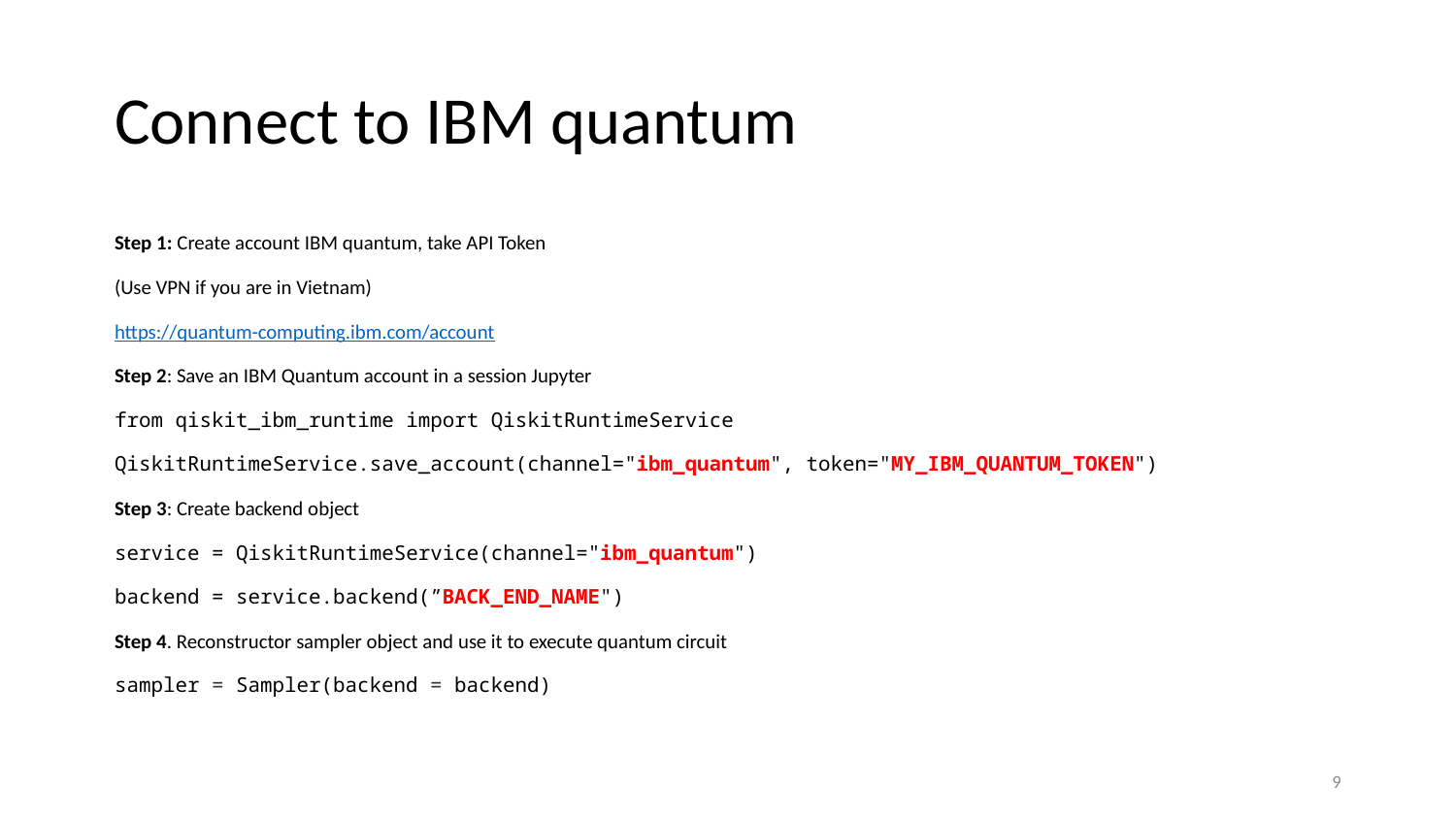

# Connect to IBM quantum
Step 1: Create account IBM quantum, take API Token
(Use VPN if you are in Vietnam)
https://quantum-computing.ibm.com/account
Step 2: Save an IBM Quantum account in a session Jupyter
from qiskit_ibm_runtime import QiskitRuntimeService
QiskitRuntimeService.save_account(channel="ibm_quantum", token="MY_IBM_QUANTUM_TOKEN")
Step 3: Create backend object
service = QiskitRuntimeService(channel="ibm_quantum")
backend = service.backend(”BACK_END_NAME")
Step 4. Reconstructor sampler object and use it to execute quantum circuit
sampler = Sampler(backend = backend)
9